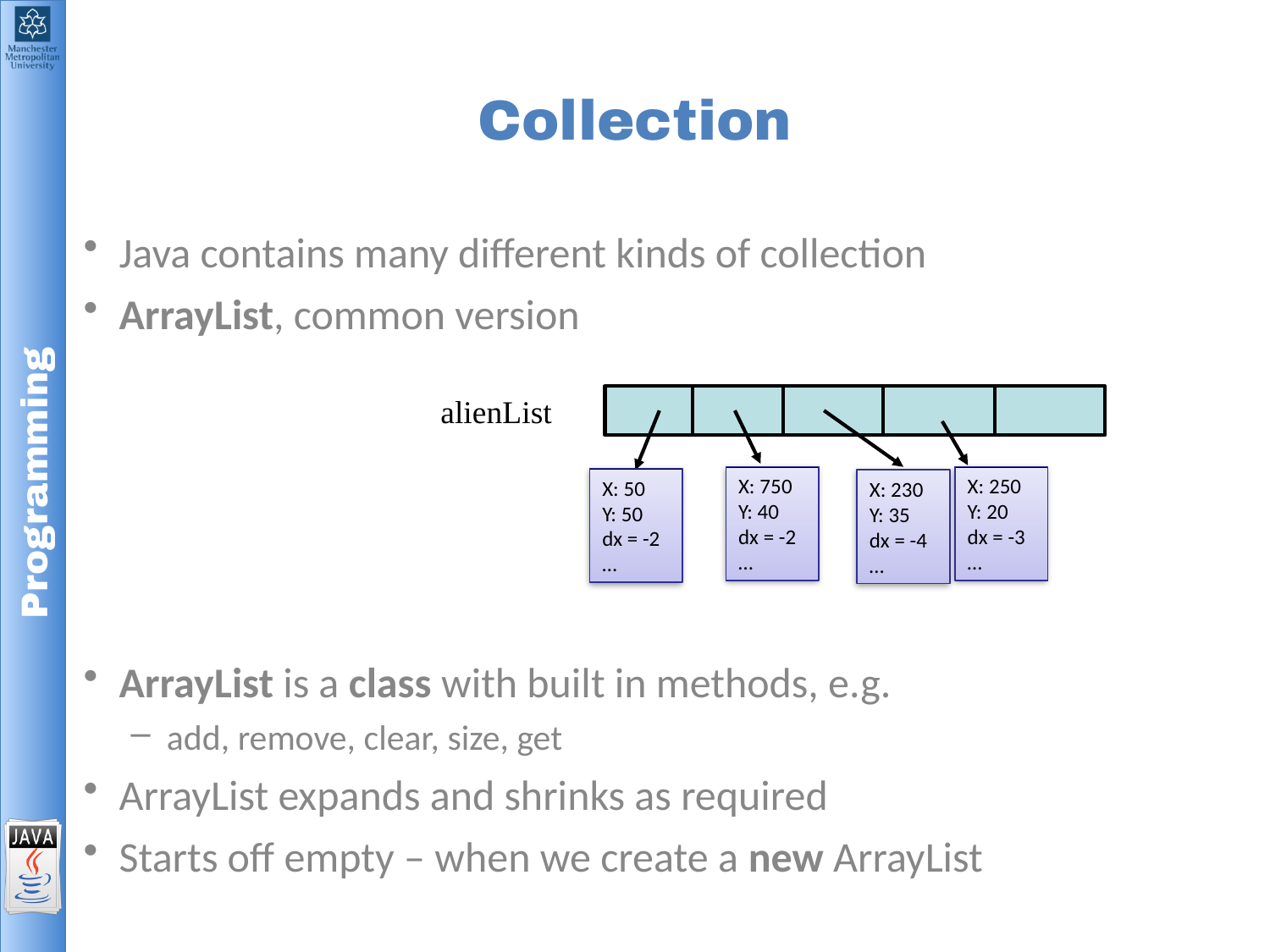

# Collection
Java contains many different kinds of collection
ArrayList, common version

ArrayList is a class with built in methods, e.g.
  add, remove, clear, size, get
ArrayList expands and shrinks as required
Starts off empty – when we create a new ArrayList
alienList

X: 750
Y: 40
dx = -2
…
X: 250
Y: 20
dx = -3
…
X: 50
Y: 50
dx = -2
…
X: 230
Y: 35
dx = -4
…